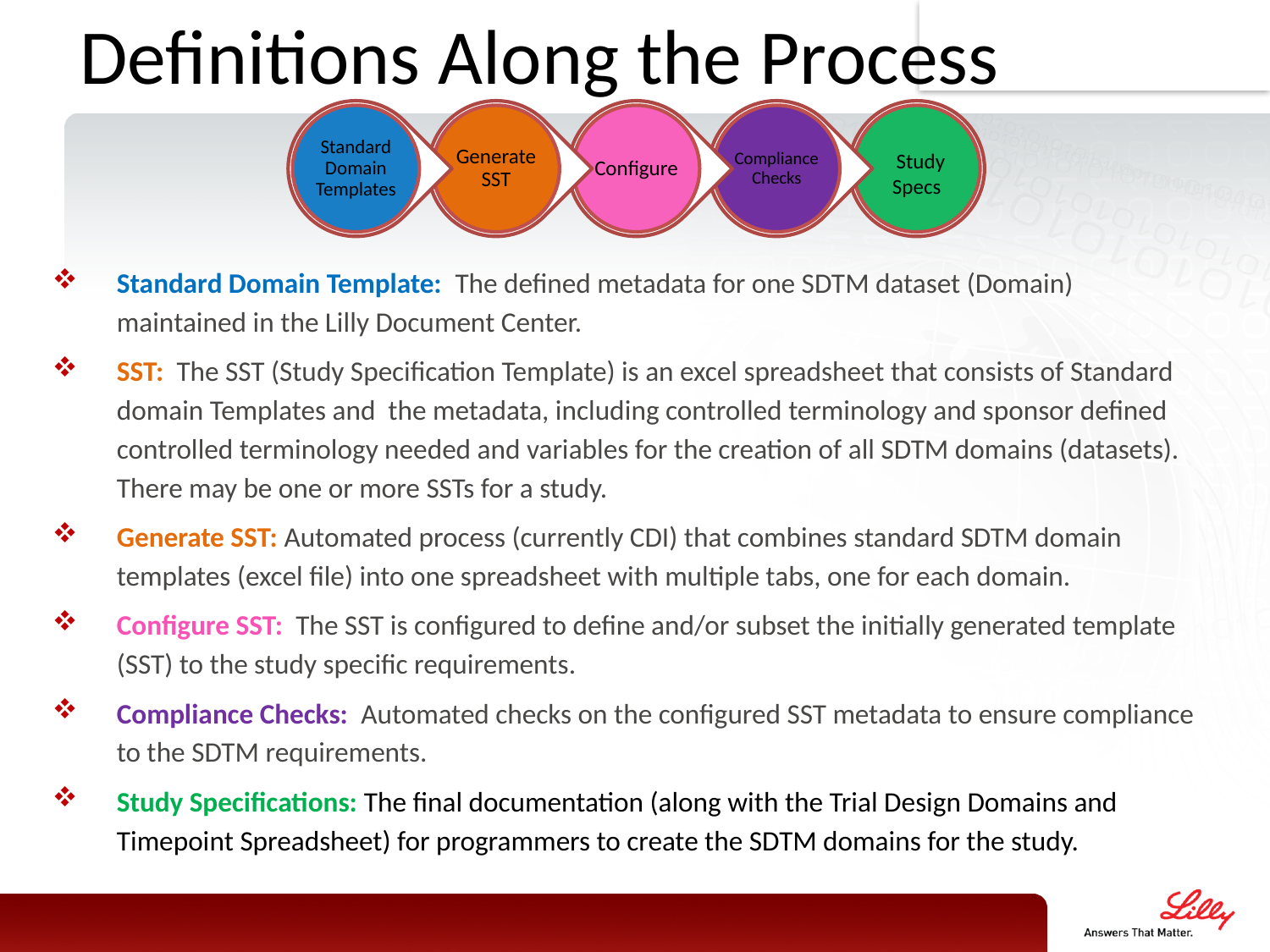

Definitions Along the Process
 Study Specs
Compliance Checks
Configure
Generate SST
Standard Domain Templates
Standard Domain Template:  The defined metadata for one SDTM dataset (Domain) maintained in the Lilly Document Center.
SST:  The SST (Study Specification Template) is an excel spreadsheet that consists of Standard domain Templates and  the metadata, including controlled terminology and sponsor defined controlled terminology needed and variables for the creation of all SDTM domains (datasets).  There may be one or more SSTs for a study.
Generate SST: Automated process (currently CDI) that combines standard SDTM domain templates (excel file) into one spreadsheet with multiple tabs, one for each domain.
Configure SST:  The SST is configured to define and/or subset the initially generated template (SST) to the study specific requirements.
Compliance Checks:  Automated checks on the configured SST metadata to ensure compliance to the SDTM requirements.
Study Specifications: The final documentation (along with the Trial Design Domains and Timepoint Spreadsheet) for programmers to create the SDTM domains for the study.